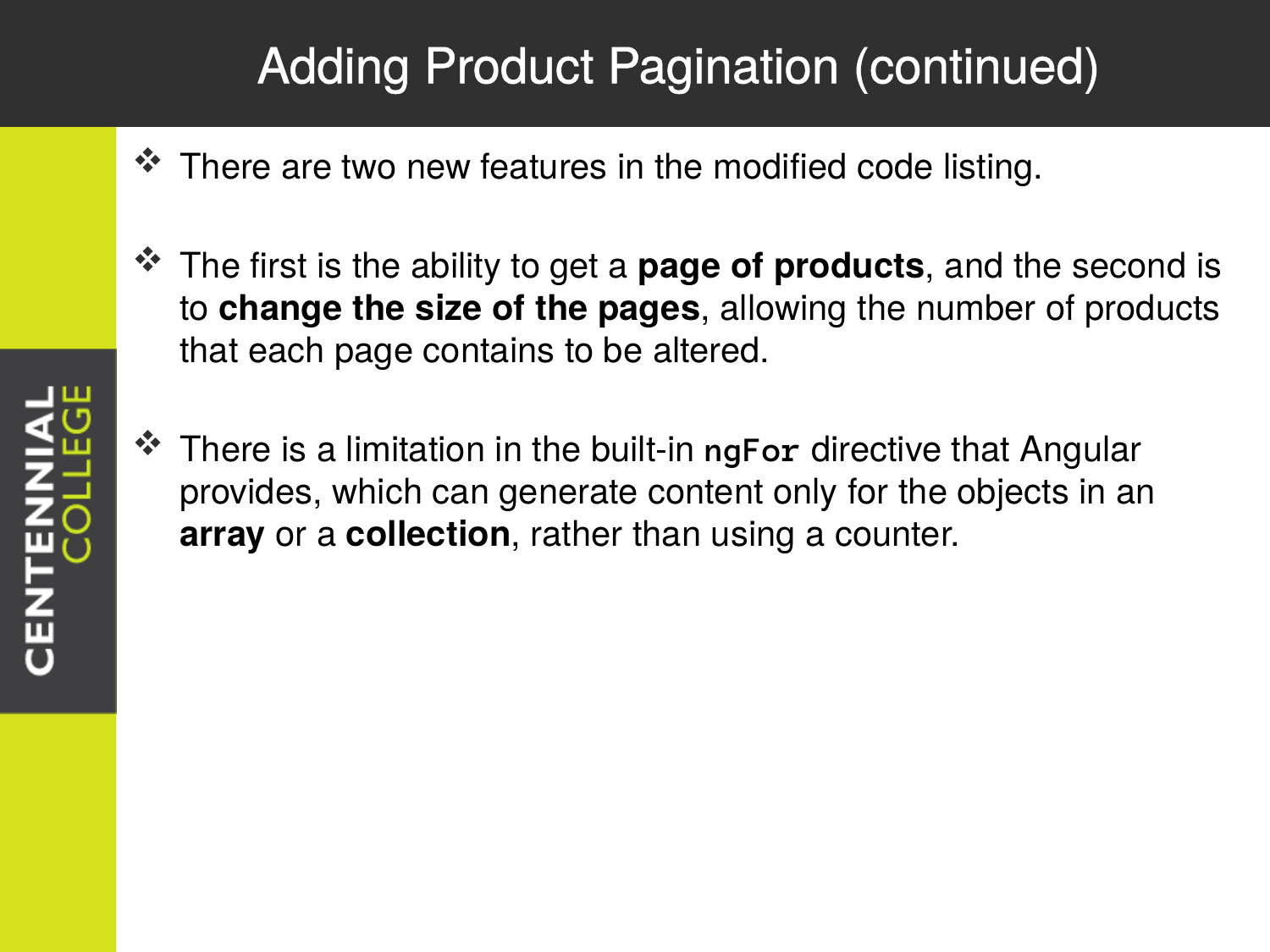

# Adding Product Pagination (continued)
There are two new features in the modified code listing.

The first is the ability to get a page of products, and the second is to change the size of the pages, allowing the number of products that each page contains to be altered.

There is a limitation in the built-in ngFor directive that Angular provides, which can generate content only for the objects in an array or a collection, rather than using a counter.